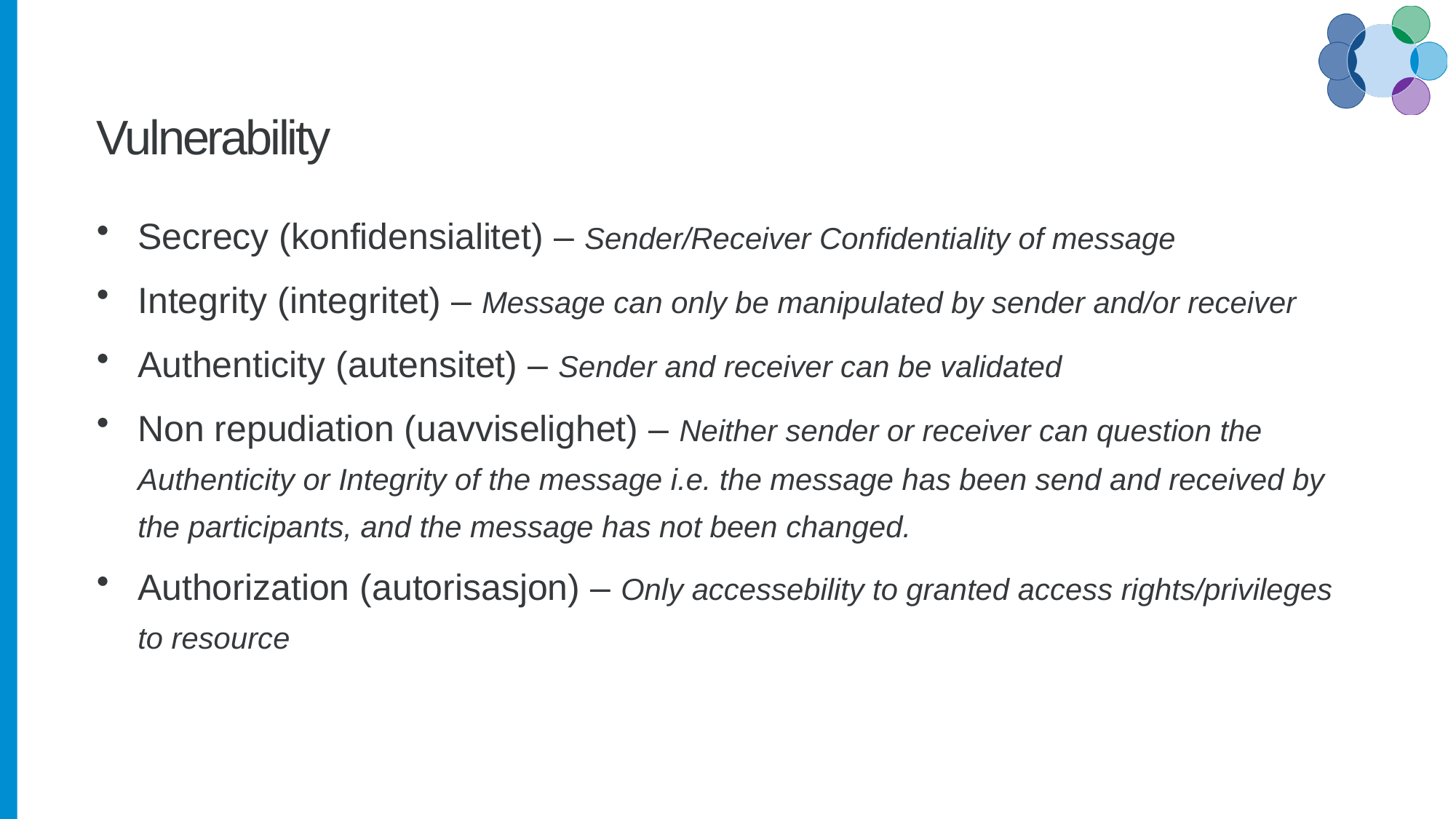

# Vulnerability
Secrecy (konfidensialitet) – Sender/Receiver Confidentiality of message
Integrity (integritet) – Message can only be manipulated by sender and/or receiver
Authenticity (autensitet) – Sender and receiver can be validated
Non repudiation (uavviselighet) – Neither sender or receiver can question the Authenticity or Integrity of the message i.e. the message has been send and received by the participants, and the message has not been changed.
Authorization (autorisasjon) – Only accessebility to granted access rights/privileges to resource